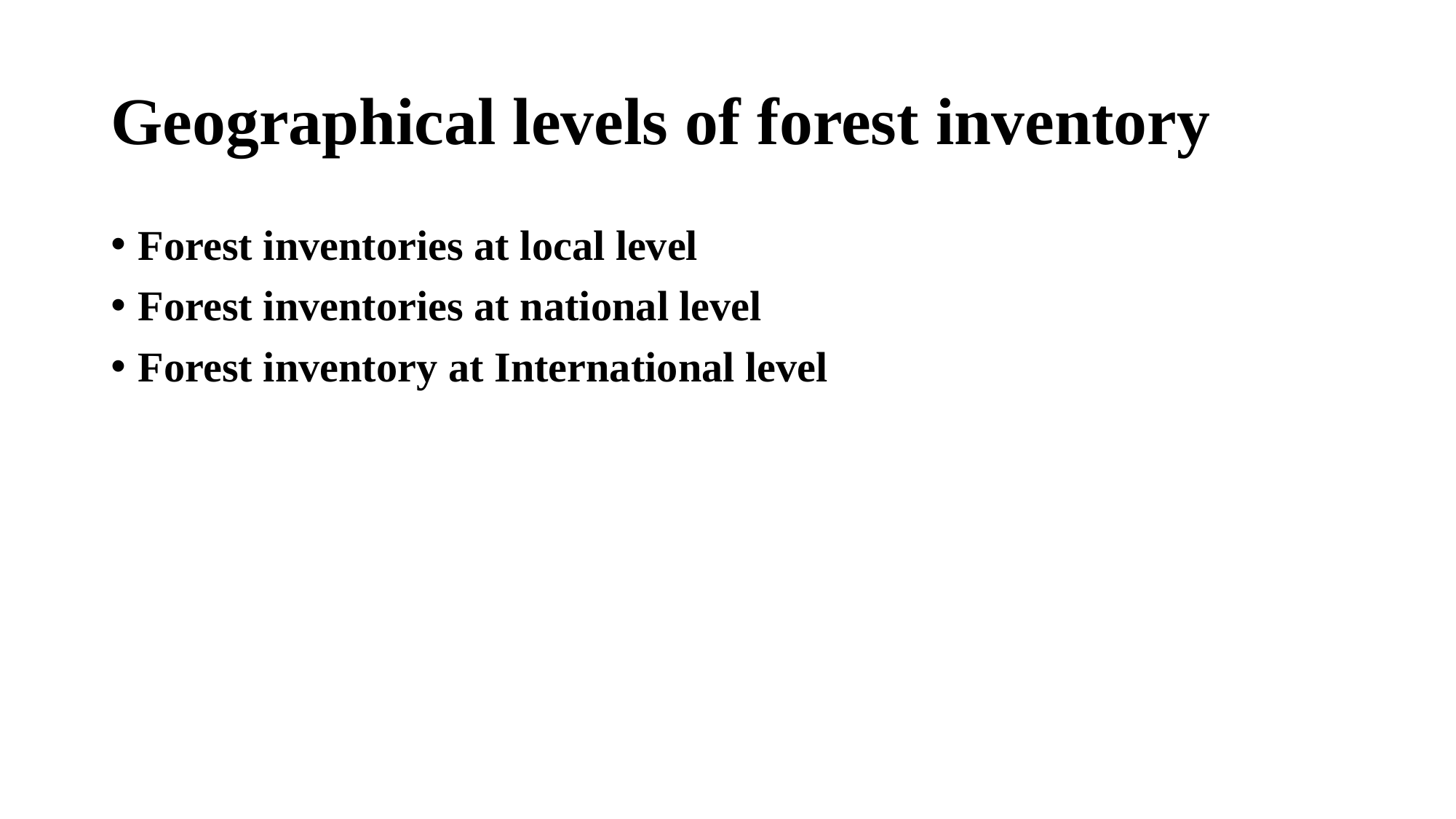

# Geographical levels of forest inventory
Forest inventories at local level
Forest inventories at national level
Forest inventory at International level